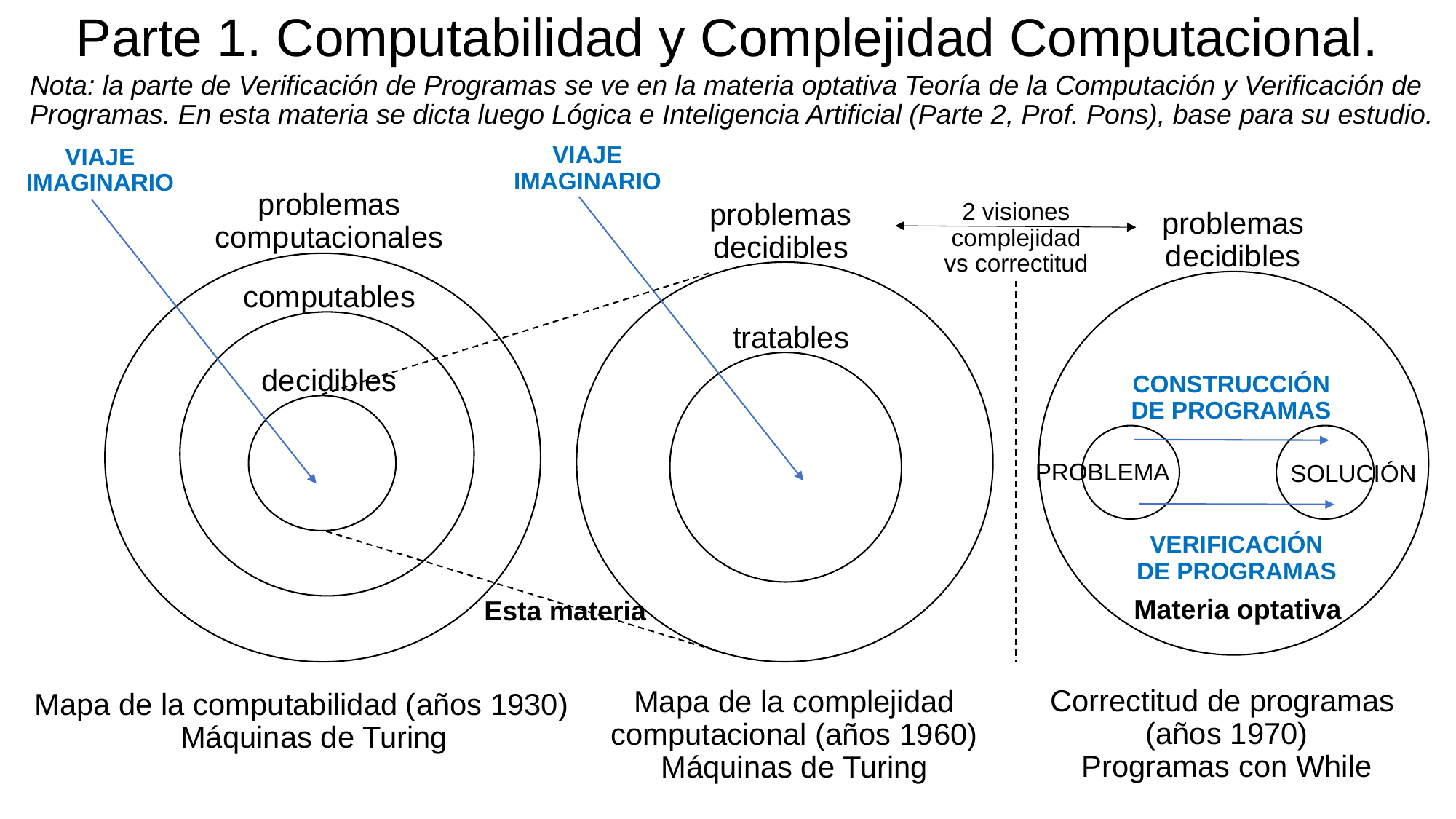

# Parte 1. Computabilidad y Complejidad Computacional.
Nota: la parte de Verificación de Programas se ve en la materia optativa Teoría de la Computación y Verificación de Programas. En esta materia se dicta luego Lógica e Inteligencia Artificial (Parte 2, Prof. Pons), base para su estudio.
VIAJE IMAGINARIO
VIAJE IMAGINARIO
problemas computacionales
problemas decidibles
2 visiones complejidad vs correctitud
problemas decidibles

computables

tratables

decidibles
CONSTRUCCIÓN DE PROGRAMAS

PROBLEMA
SOLUCIÓN
VERIFICACIÓN DE PROGRAMAS
Materia optativa
Esta materia
  Mapa de la computabilidad (años 1930)
     Máquinas de Turing
Correctitud de programas
(años 1970)
Programas con While

Mapa de la complejidad computacional (años 1960)
Máquinas de Turing